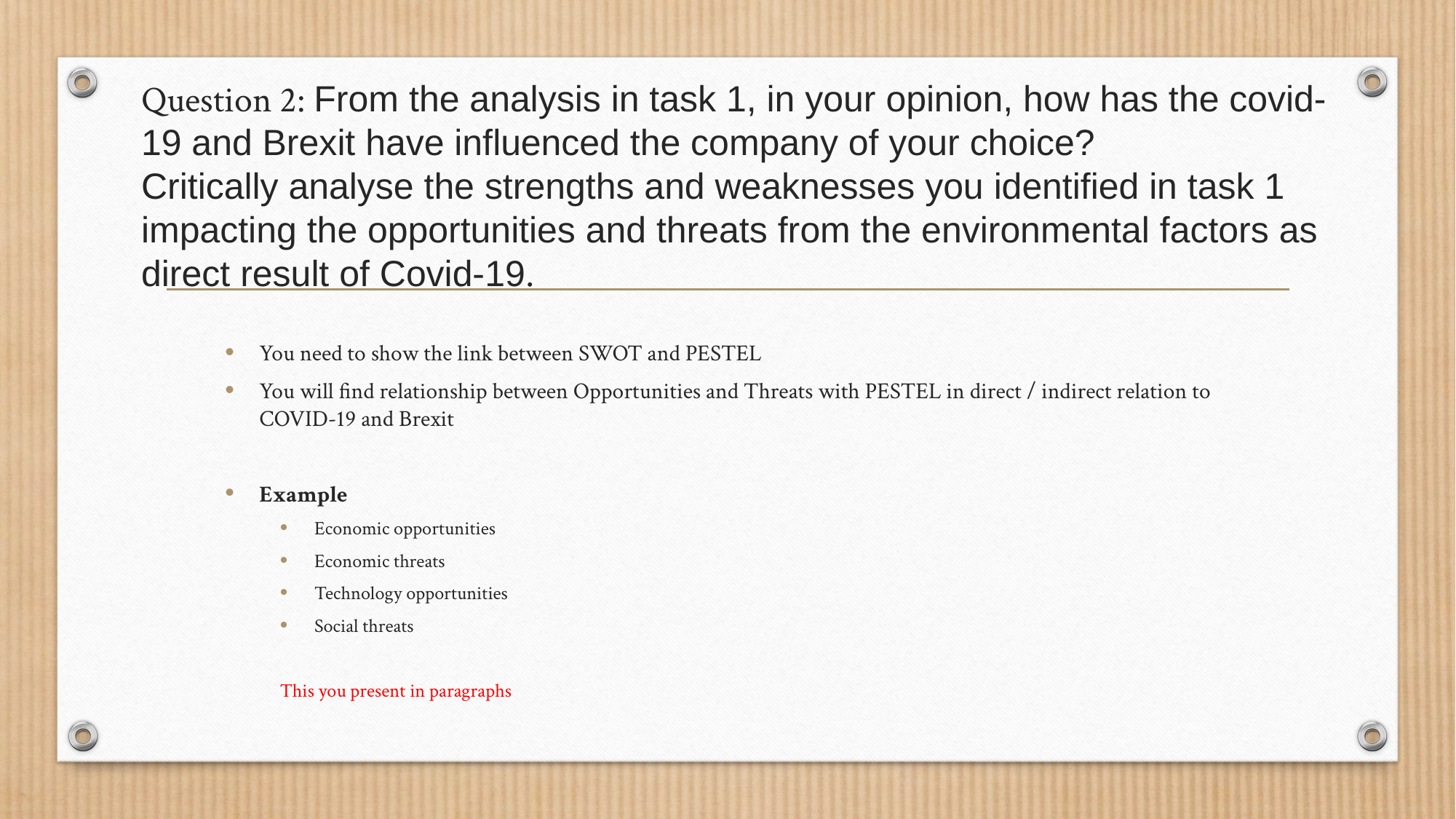

# Question 2: From the analysis in task 1, in your opinion, how has the covid-19 and Brexit have influenced the company of your choice? Critically analyse the strengths and weaknesses you identified in task 1 impacting the opportunities and threats from the environmental factors as direct result of Covid-19.
You need to show the link between SWOT and PESTEL
You will find relationship between Opportunities and Threats with PESTEL in direct / indirect relation to COVID-19 and Brexit

Example
Economic opportunities
Economic threats
Technology opportunities
Social threats

This you present in paragraphs